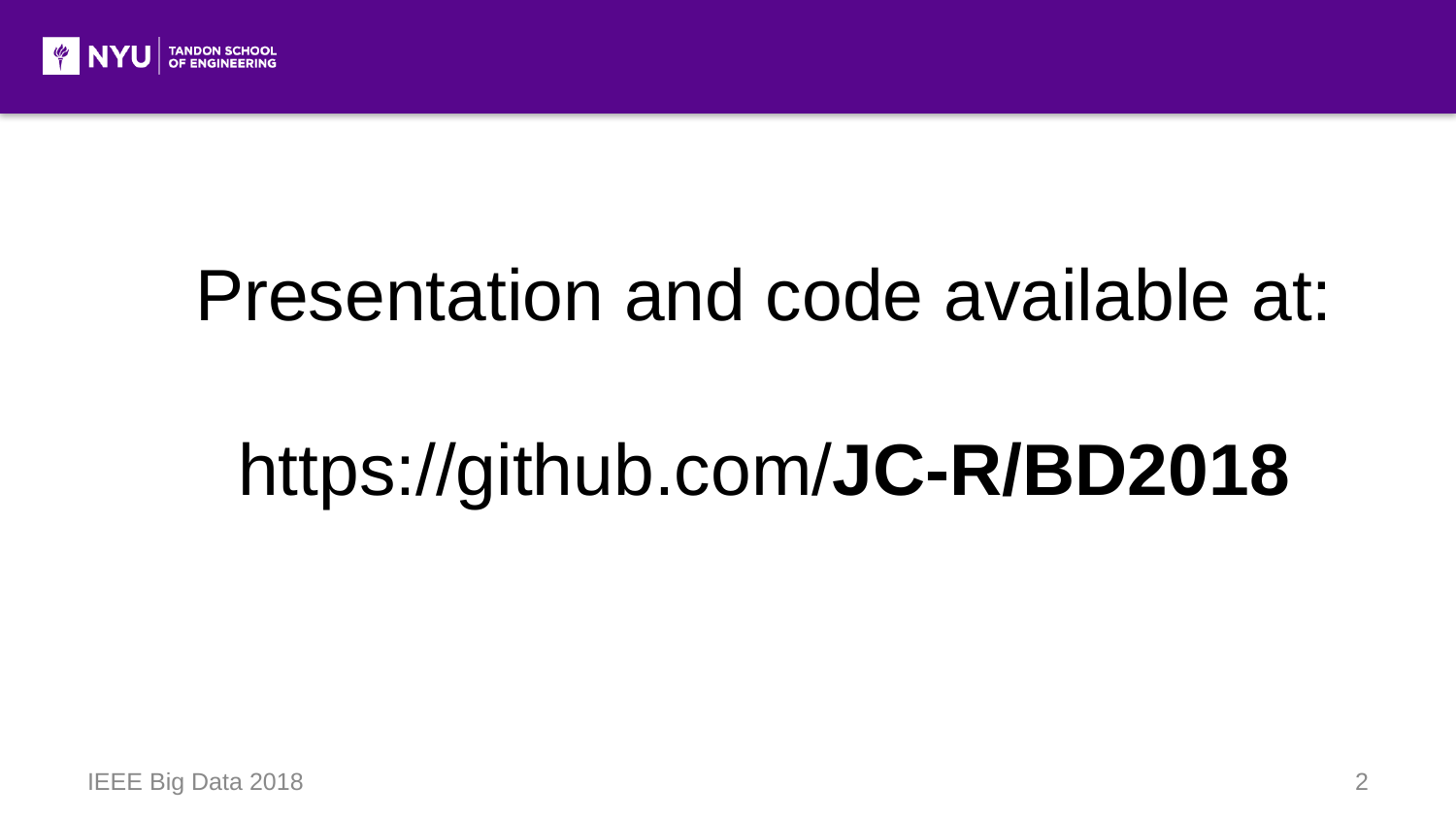

Presentation and code available at:

https://github.com/JC-R/BD2018
IEEE Big Data 2018
2